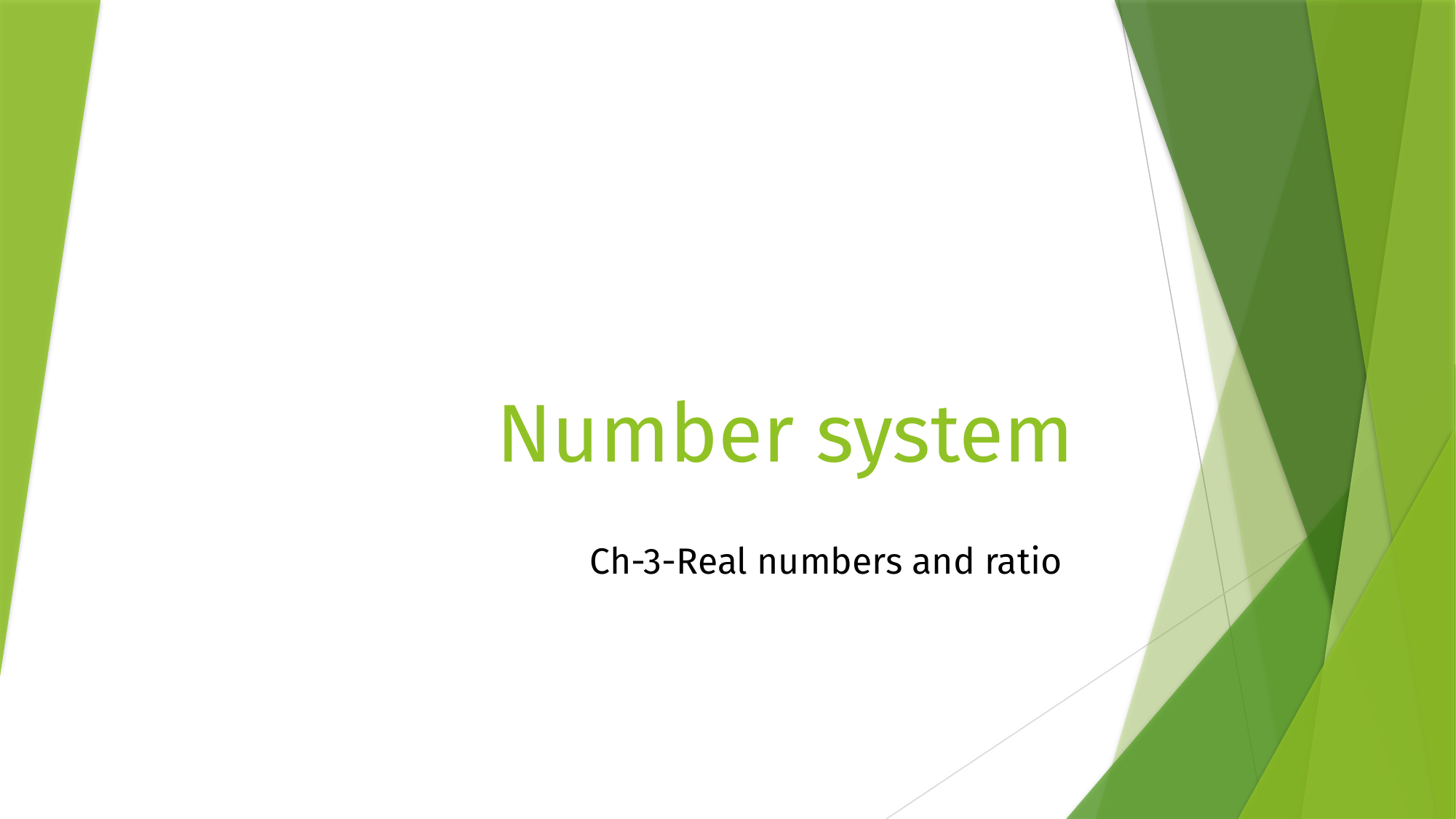

# Number system
Ch-3-Real numbers and ratio